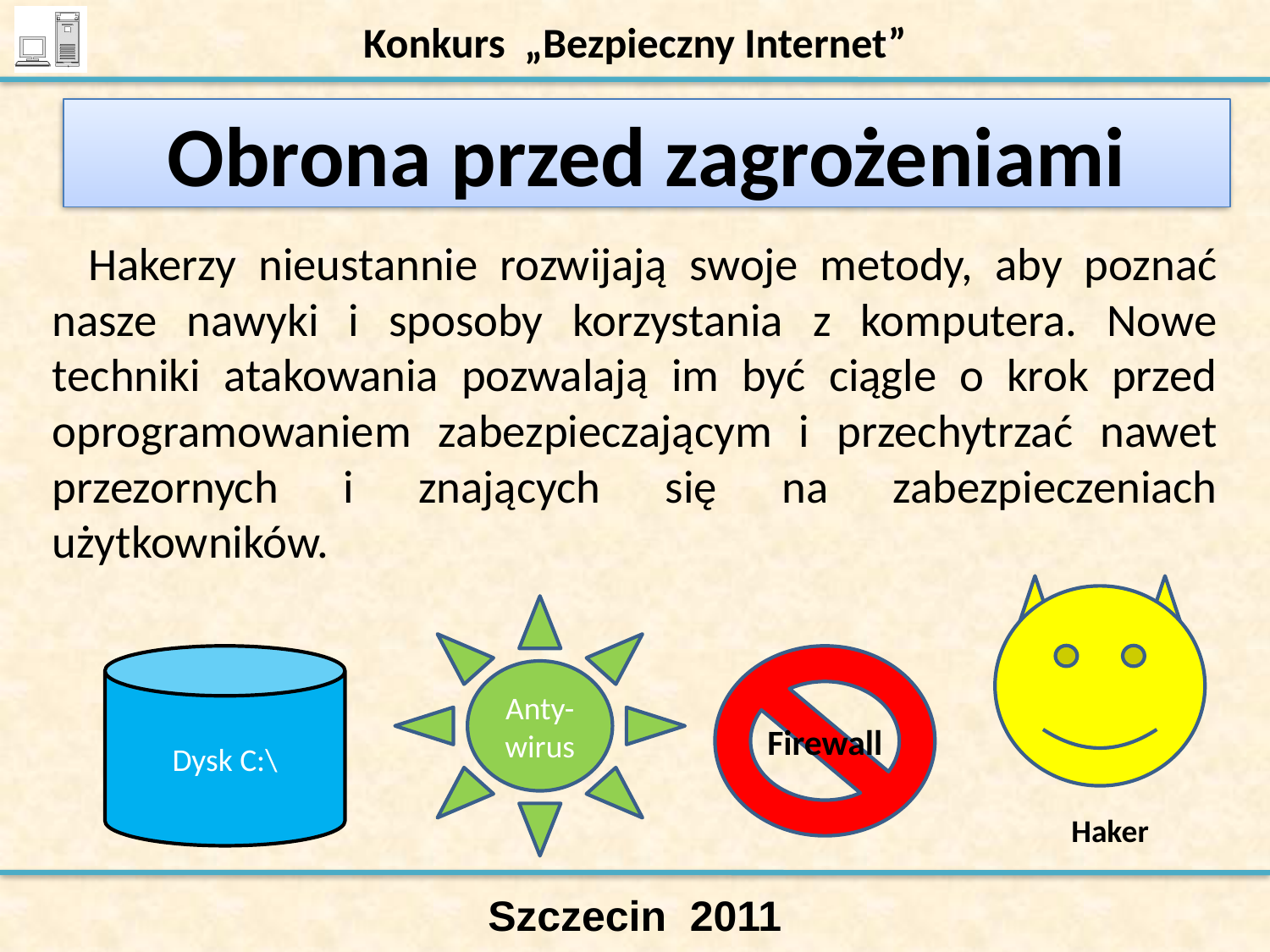

# Obrona przed zagrożeniami
Hakerzy nieustannie rozwijają swoje metody, aby poznać nasze nawyki i sposoby korzystania z komputera. Nowe techniki atakowania pozwalają im być ciągle o krok przed oprogramowaniem zabezpieczającym i przechytrzać nawet przezornych i znających się na zabezpieczeniach użytkowników.

Anty-wirus
Dysk C:\
Firewall
Haker
Szczecin  2011